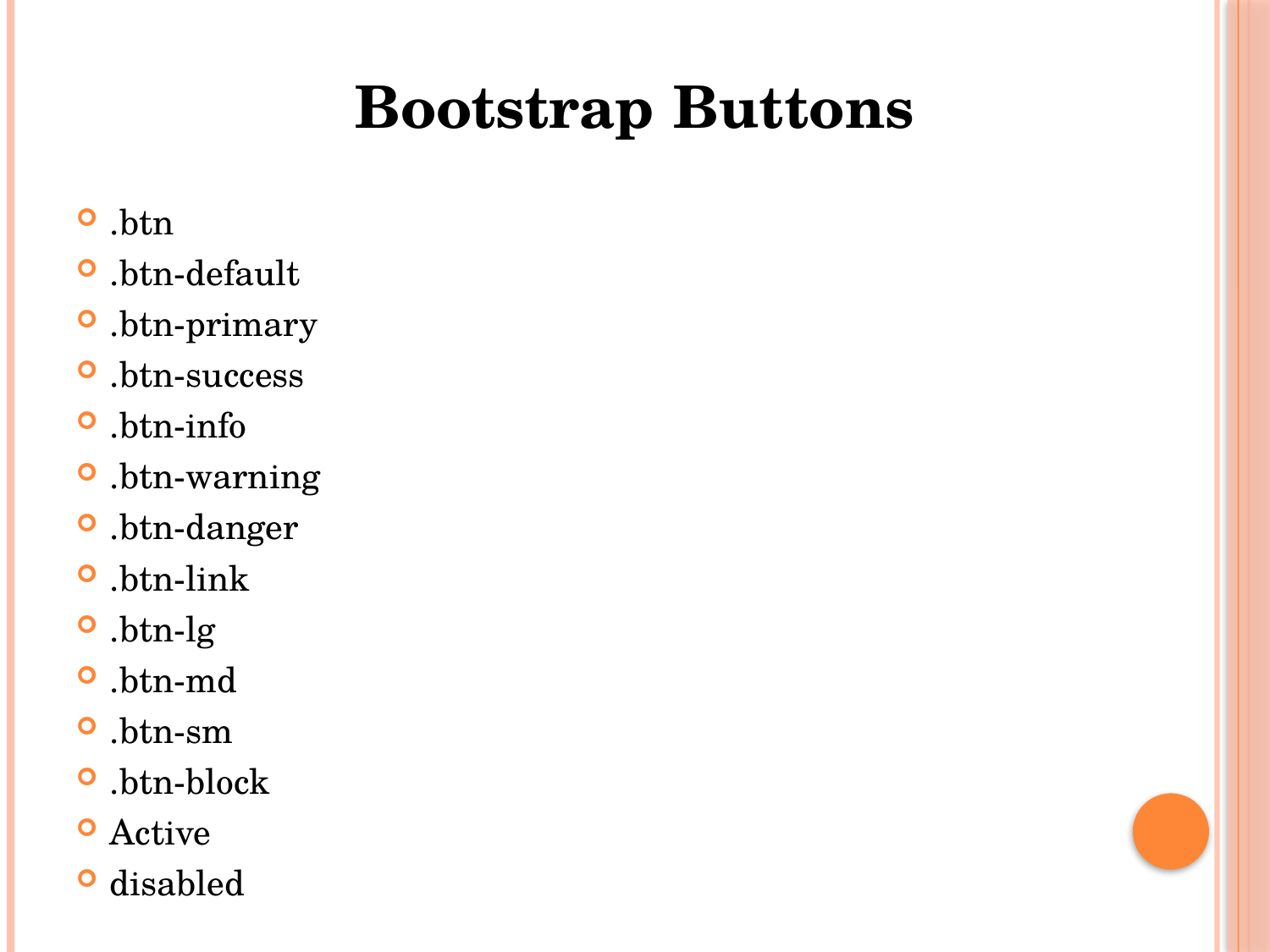

Bootstrap Buttons

.btn
.btn-default
.btn-primary
.btn-success
.btn-info
.btn-warning
.btn-danger
.btn-link
.btn-lg
.btn-md
.btn-sm
.btn-block
Active
disabled